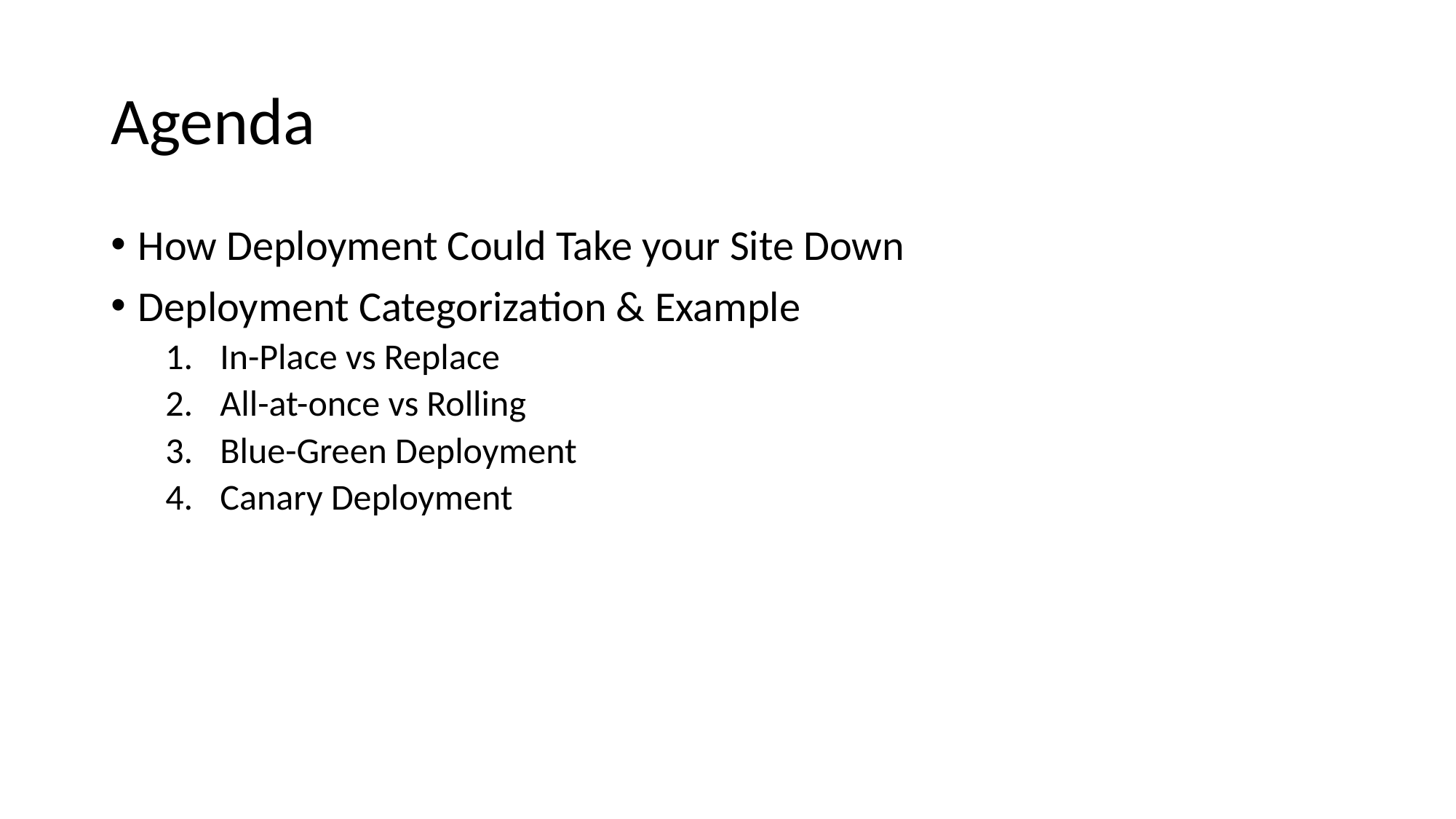

# Agenda
How Deployment Could Take your Site Down
Deployment Categorization & Example
In-Place vs Replace
All-at-once vs Rolling
Blue-Green Deployment
Canary Deployment